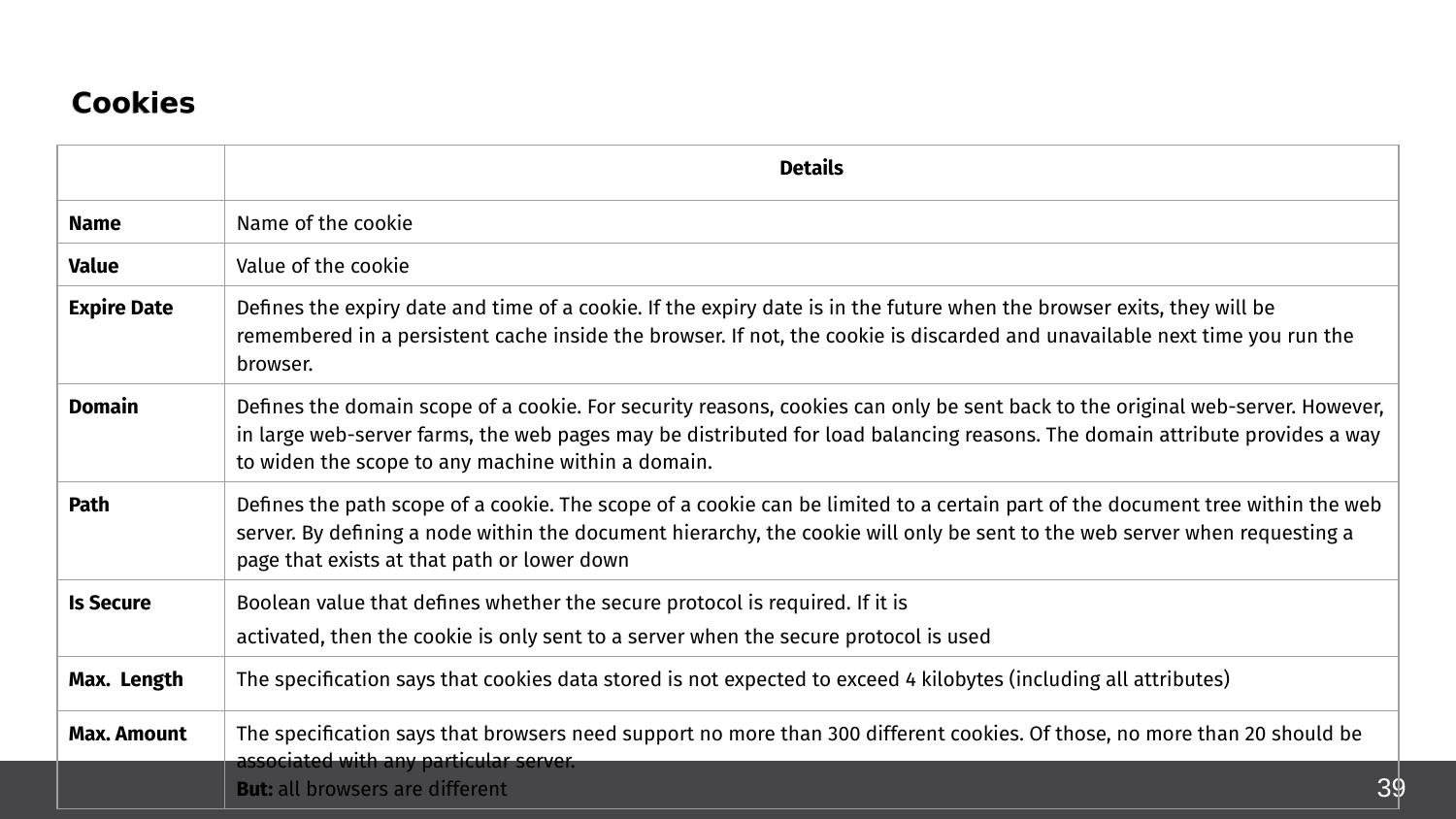

Cookies
|  | Details |
| --- | --- |
| Name | Name of the cookie |
| Value | Value of the cookie |
| Expire Date | Defines the expiry date and time of a cookie. If the expiry date is in the future when the browser exits, they will be remembered in a persistent cache inside the browser. If not, the cookie is discarded and unavailable next time you run the browser. |
| Domain | Defines the domain scope of a cookie. For security reasons, cookies can only be sent back to the original web-server. However, in large web-server farms, the web pages may be distributed for load balancing reasons. The domain attribute provides a way to widen the scope to any machine within a domain. |
| Path | Defines the path scope of a cookie. The scope of a cookie can be limited to a certain part of the document tree within the web server. By defining a node within the document hierarchy, the cookie will only be sent to the web server when requesting a page that exists at that path or lower down |
| Is Secure | Boolean value that defines whether the secure protocol is required. If it is activated, then the cookie is only sent to a server when the secure protocol is used |
| Max. Length | The specification says that cookies data stored is not expected to exceed 4 kilobytes (including all attributes) |
| Max. Amount | The specification says that browsers need support no more than 300 different cookies. Of those, no more than 20 should be associated with any particular server. But: all browsers are different |
39